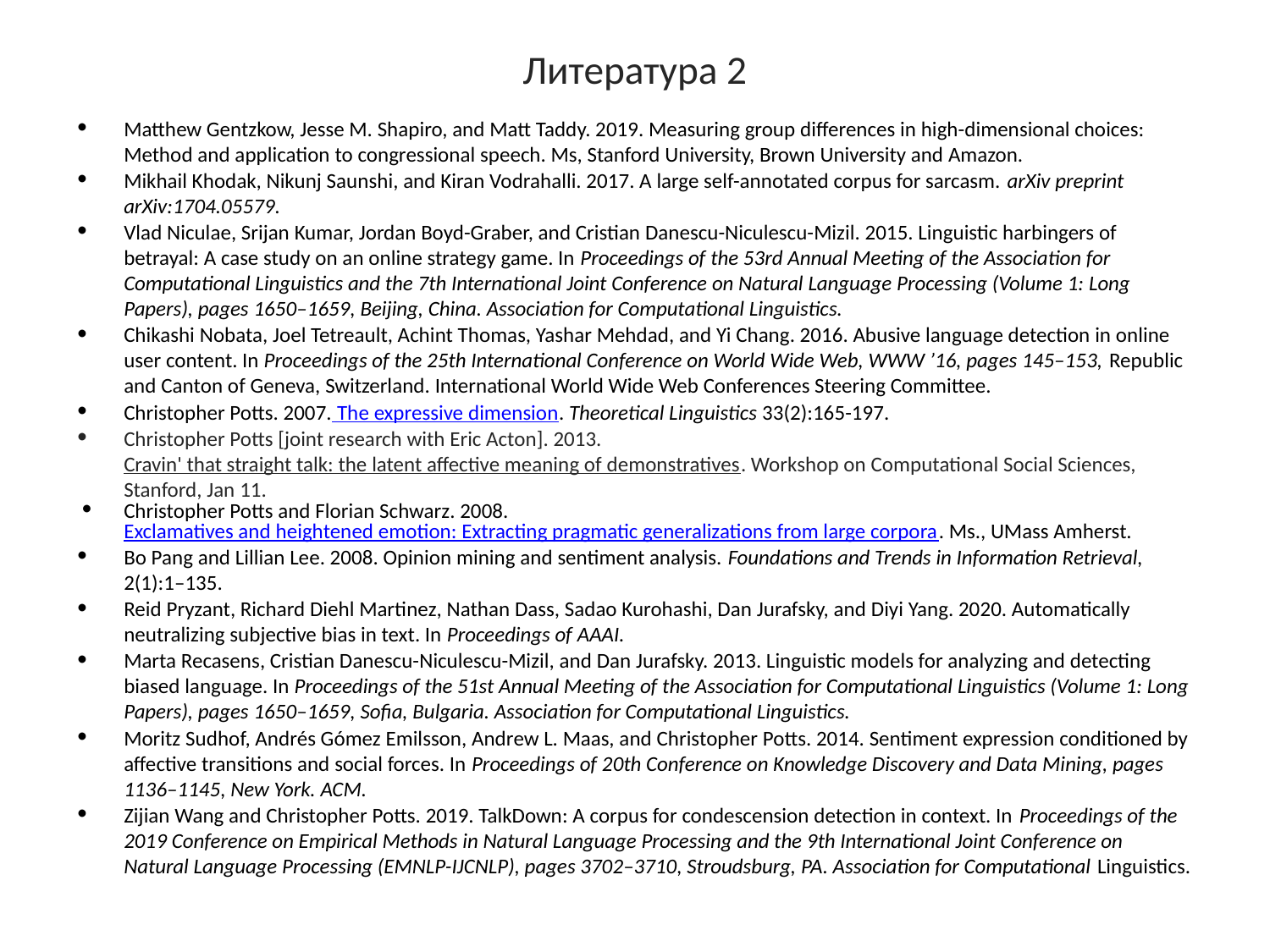

# Литература 2
Matthew Gentzkow, Jesse M. Shapiro, and Matt Taddy. 2019. Measuring group differences in high-dimensional choices: Method and application to congressional speech. Ms, Stanford University, Brown University and Amazon.
Mikhail Khodak, Nikunj Saunshi, and Kiran Vodrahalli. 2017. A large self-annotated corpus for sarcasm. arXiv preprint arXiv:1704.05579.
Vlad Niculae, Srijan Kumar, Jordan Boyd-Graber, and Cristian Danescu-Niculescu-Mizil. 2015. Linguistic harbingers of betrayal: A case study on an online strategy game. In Proceedings of the 53rd Annual Meeting of the Association for Computational Linguistics and the 7th International Joint Conference on Natural Language Processing (Volume 1: Long Papers), pages 1650–1659, Beijing, China. Association for Computational Linguistics.
Chikashi Nobata, Joel Tetreault, Achint Thomas, Yashar Mehdad, and Yi Chang. 2016. Abusive language detection in online user content. In Proceedings of the 25th International Conference on World Wide Web, WWW ’16, pages 145–153, Republic and Canton of Geneva, Switzerland. International World Wide Web Conferences Steering Committee.
Christopher Potts. 2007. The expressive dimension. Theoretical Linguistics 33(2):165-197.
Christopher Potts [joint research with Eric Acton]. 2013. Cravin' that straight talk: the latent affective meaning of demonstratives. Workshop on Computational Social Sciences, Stanford, Jan 11.
Christopher Potts and Florian Schwarz. 2008. Exclamatives and heightened emotion: Extracting pragmatic generalizations from large corpora. Ms., UMass Amherst.
Bo Pang and Lillian Lee. 2008. Opinion mining and sentiment analysis. Foundations and Trends in Information Retrieval, 2(1):1–135.
Reid Pryzant, Richard Diehl Martinez, Nathan Dass, Sadao Kurohashi, Dan Jurafsky, and Diyi Yang. 2020. Automatically neutralizing subjective bias in text. In Proceedings of AAAI.
Marta Recasens, Cristian Danescu-Niculescu-Mizil, and Dan Jurafsky. 2013. Linguistic models for analyzing and detecting biased language. In Proceedings of the 51st Annual Meeting of the Association for Computational Linguistics (Volume 1: Long Papers), pages 1650–1659, Sofia, Bulgaria. Association for Computational Linguistics.
Moritz Sudhof, Andrés Gómez Emilsson, Andrew L. Maas, and Christopher Potts. 2014. Sentiment expression conditioned by affective transitions and social forces. In Proceedings of 20th Conference on Knowledge Discovery and Data Mining, pages 1136–1145, New York. ACM.
Zijian Wang and Christopher Potts. 2019. TalkDown: A corpus for condescension detection in context. In Proceedings of the 2019 Conference on Empirical Methods in Natural Language Processing and the 9th International Joint Conference on Natural Language Processing (EMNLP-IJCNLP), pages 3702–3710, Stroudsburg, PA. Association for Computational Linguistics.